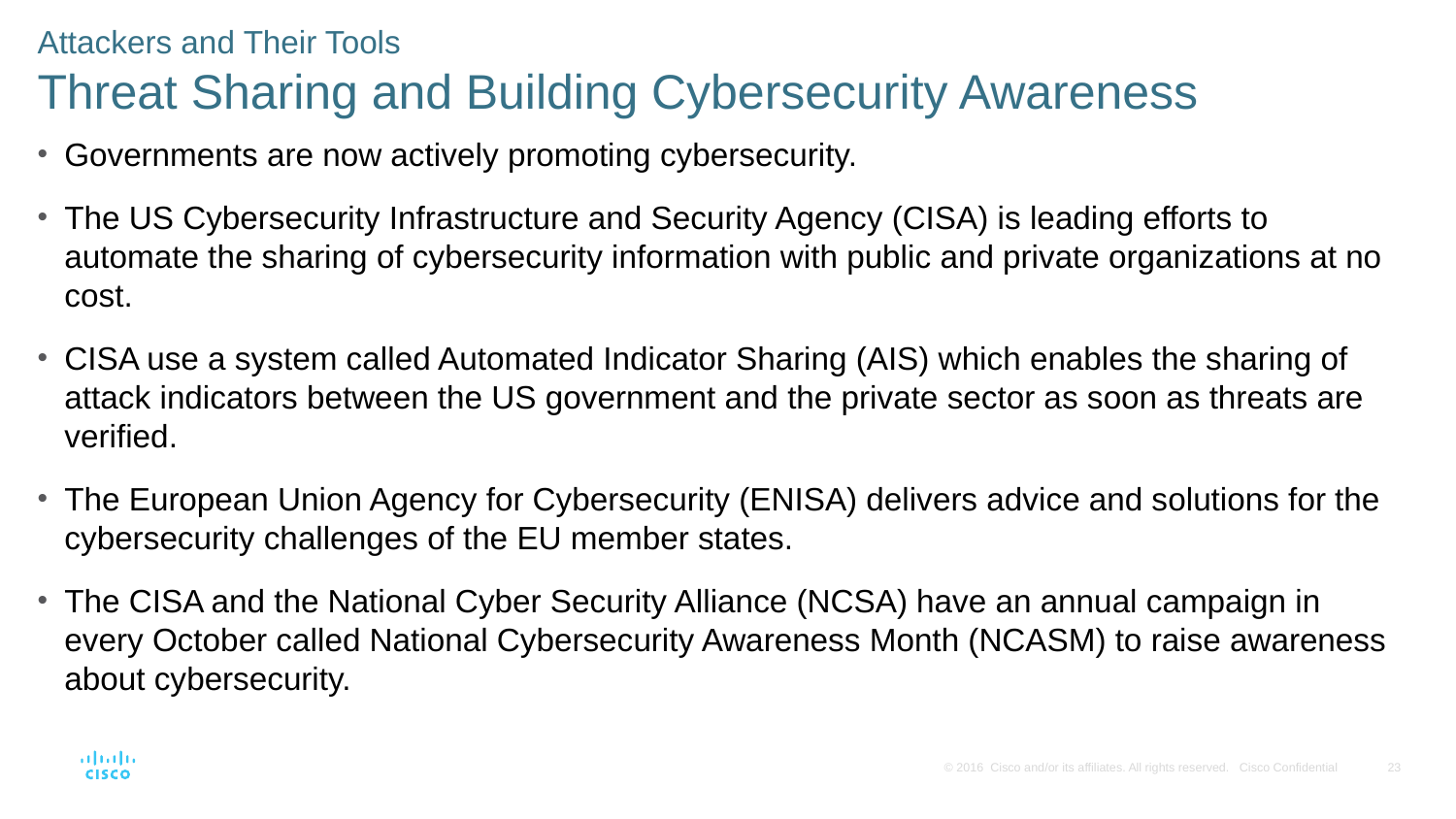

Attackers and Their Tools
Threat Sharing and Building Cybersecurity Awareness
Governments are now actively promoting cybersecurity.
The US Cybersecurity Infrastructure and Security Agency (CISA) is leading efforts to automate the sharing of cybersecurity information with public and private organizations at no cost.
CISA use a system called Automated Indicator Sharing (AIS) which enables the sharing of attack indicators between the US government and the private sector as soon as threats are verified.
The European Union Agency for Cybersecurity (ENISA) delivers advice and solutions for the cybersecurity challenges of the EU member states.
The CISA and the National Cyber Security Alliance (NCSA) have an annual campaign in every October called National Cybersecurity Awareness Month (NCASM) to raise awareness about cybersecurity.